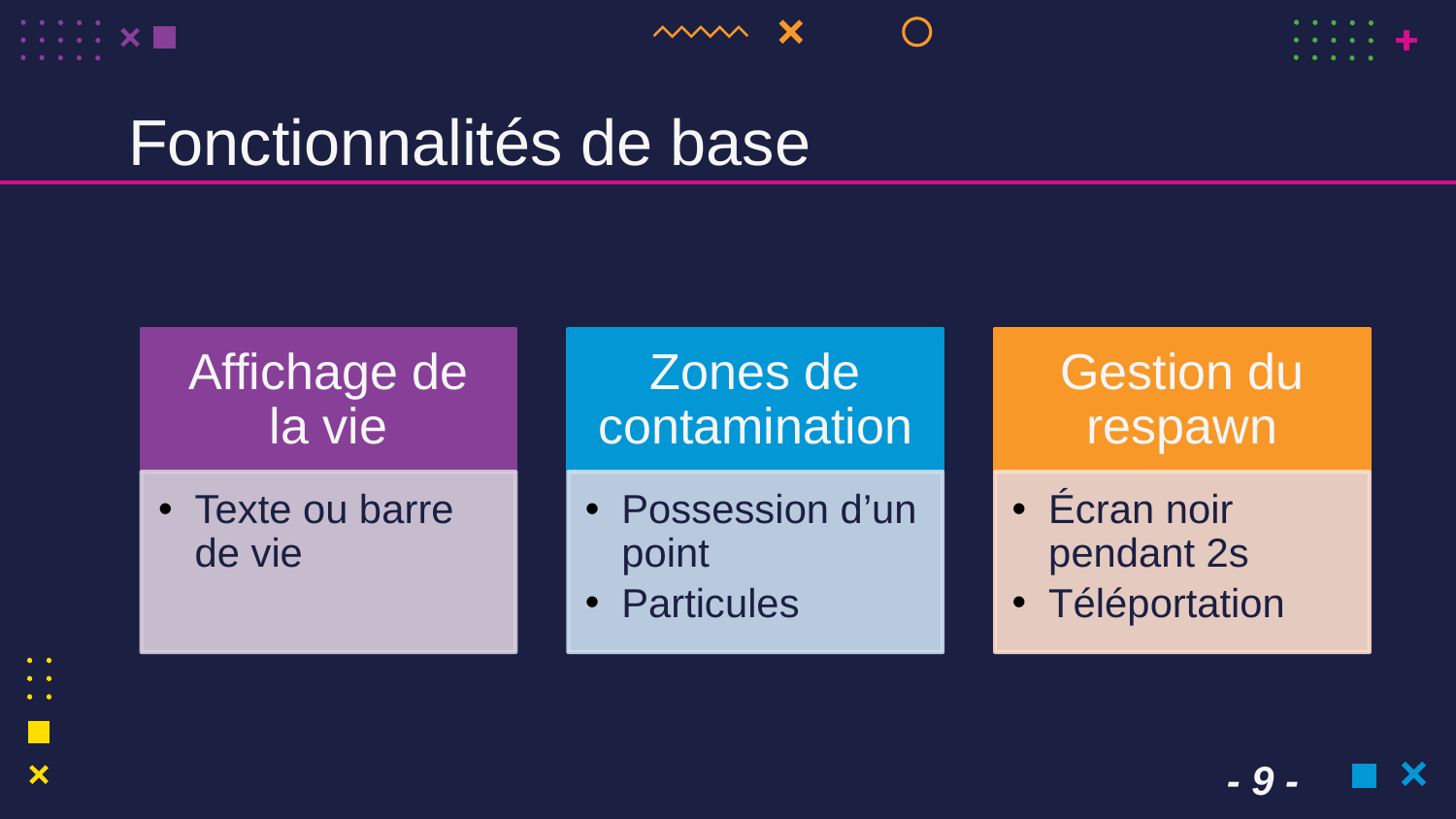

# Fonctionnalités de base
Affichage de la vie
Texte ou barre de vie
Zones de contamination
Possession d’un point
Particules
Gestion du respawn
Écran noir pendant 2s
Téléportation
- 9 -